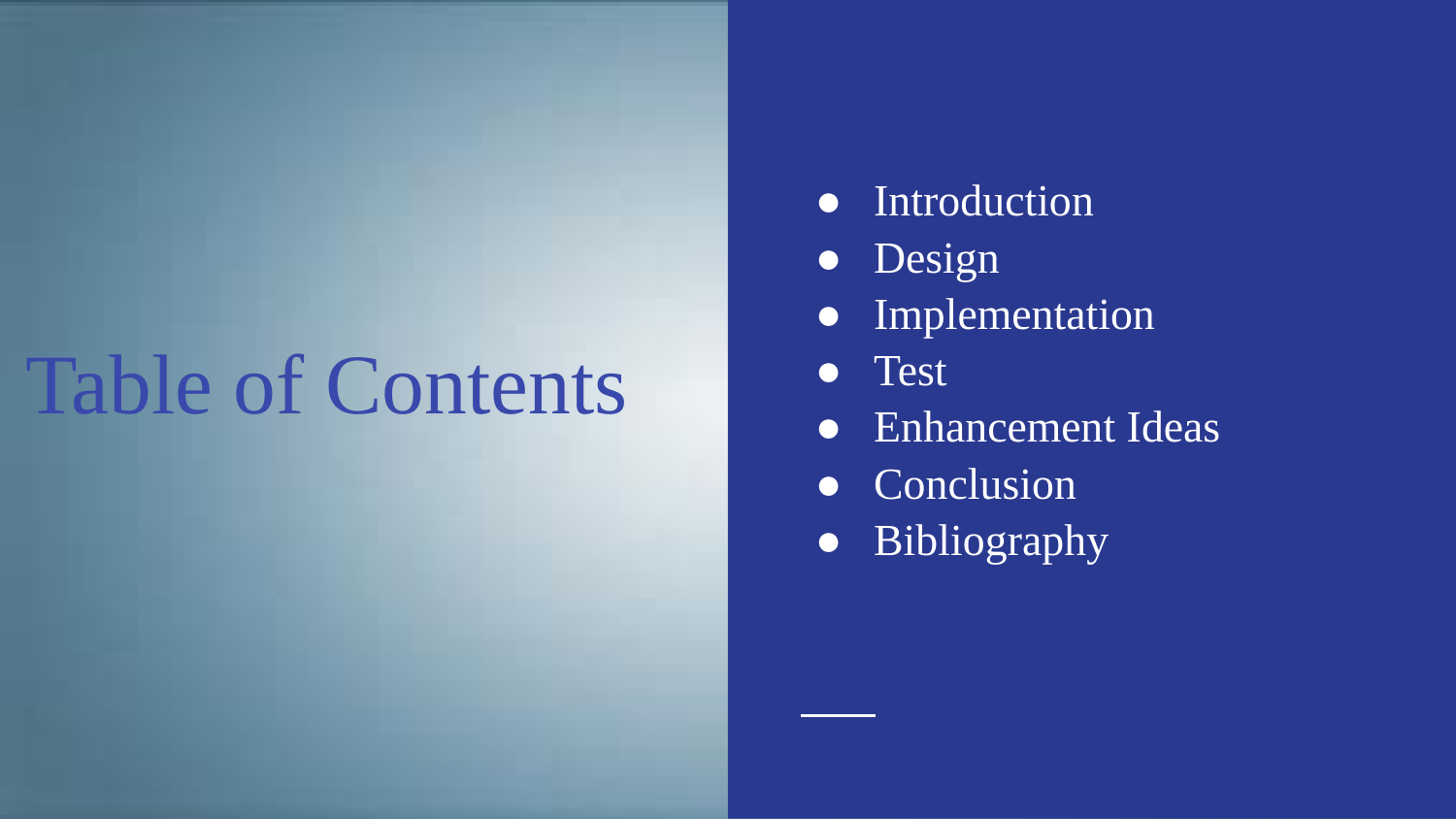

Introduction
Design
Implementation
Test
Enhancement Ideas
Conclusion
Bibliography

# Table of Contents